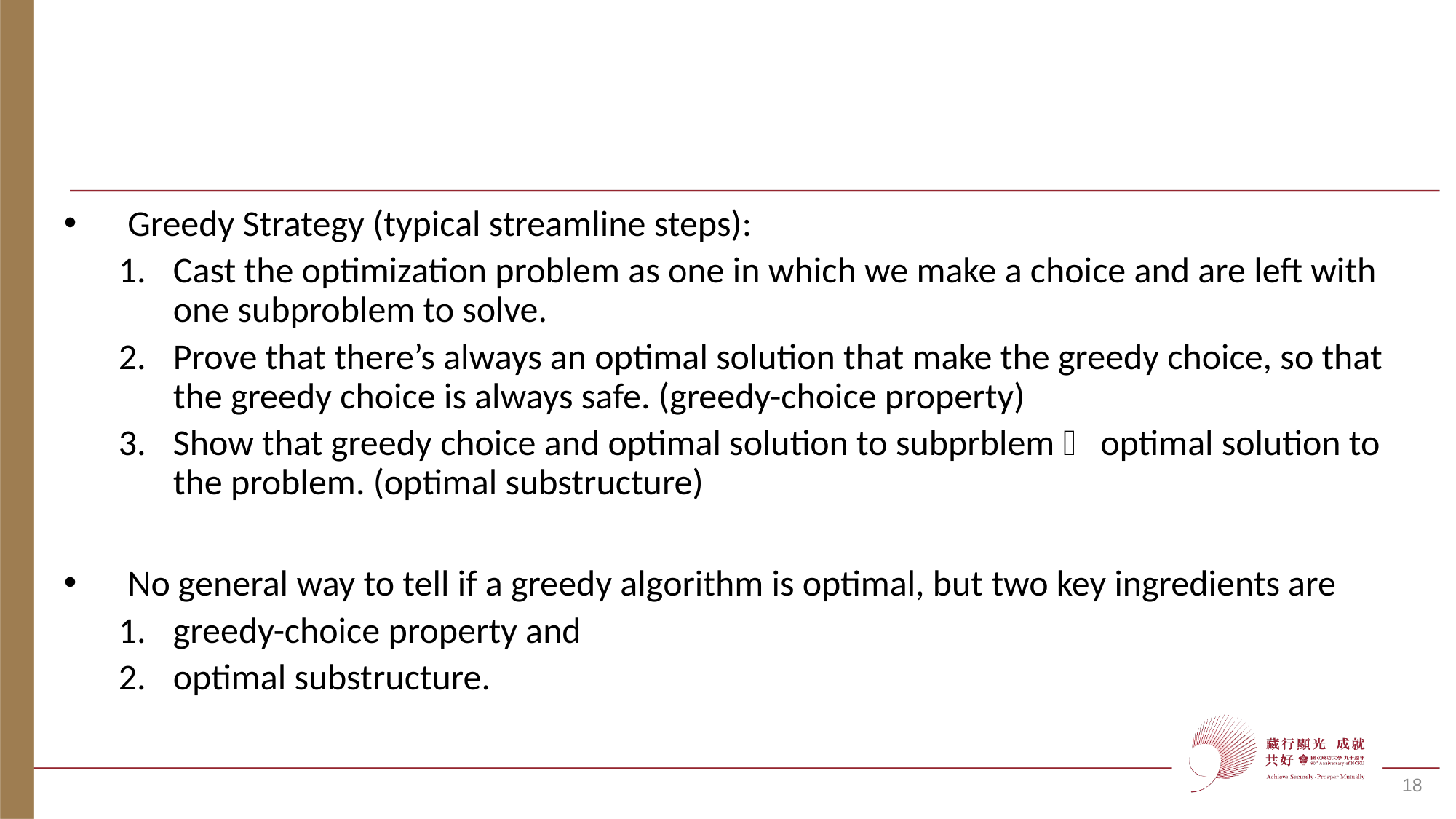

#
Greedy Strategy (typical streamline steps):
Cast the optimization problem as one in which we make a choice and are left with one subproblem to solve.
Prove that there’s always an optimal solution that make the greedy choice, so that the greedy choice is always safe. (greedy-choice property)
Show that greedy choice and optimal solution to subprblem ⇒ optimal solution to the problem. (optimal substructure)

No general way to tell if a greedy algorithm is optimal, but two key ingredients are
greedy-choice property and
optimal substructure.

18